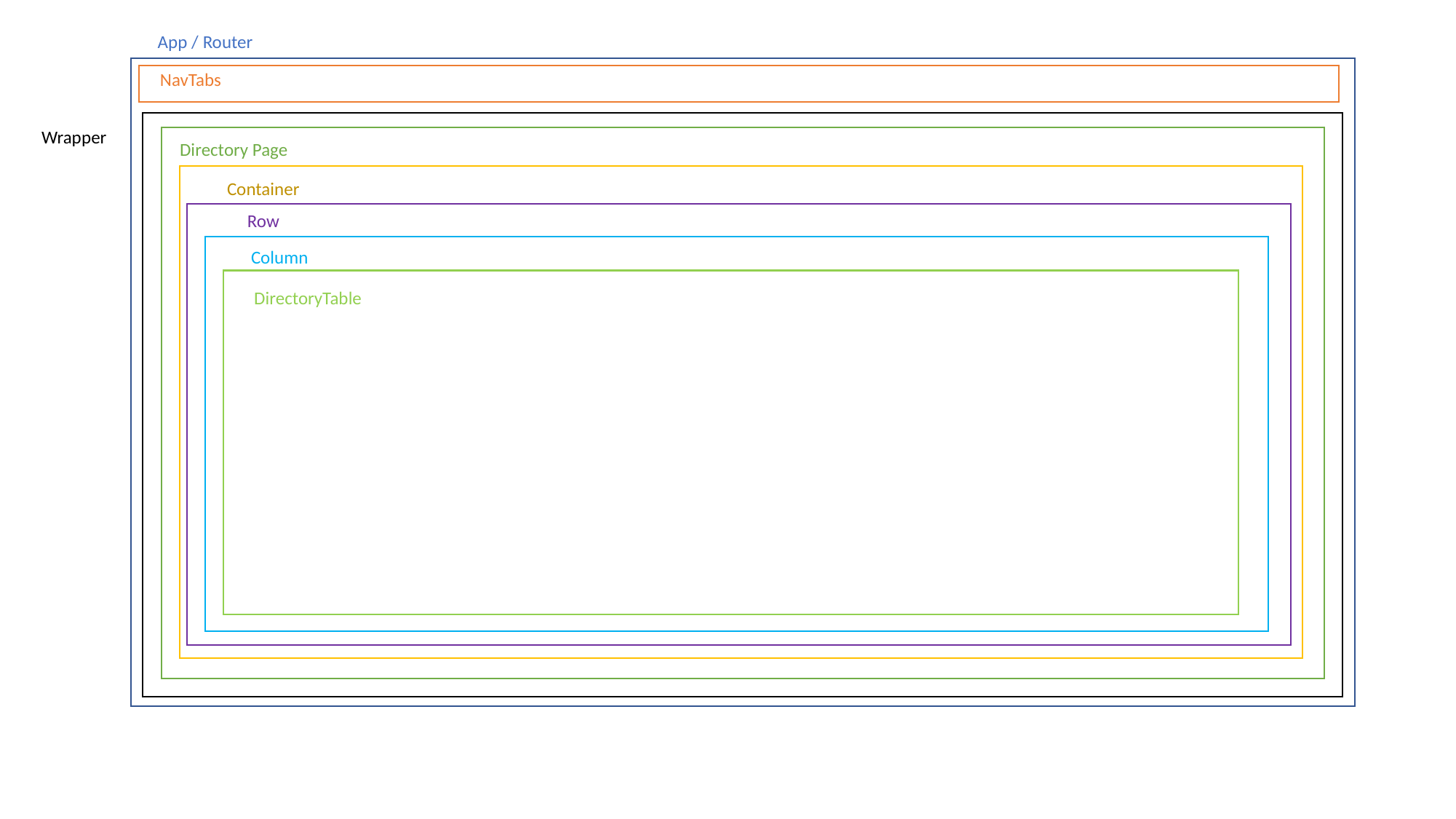

App / Router

NavTabs

Wrapper
Container

Directory Page

Container

Row

Column

DirectoryTable